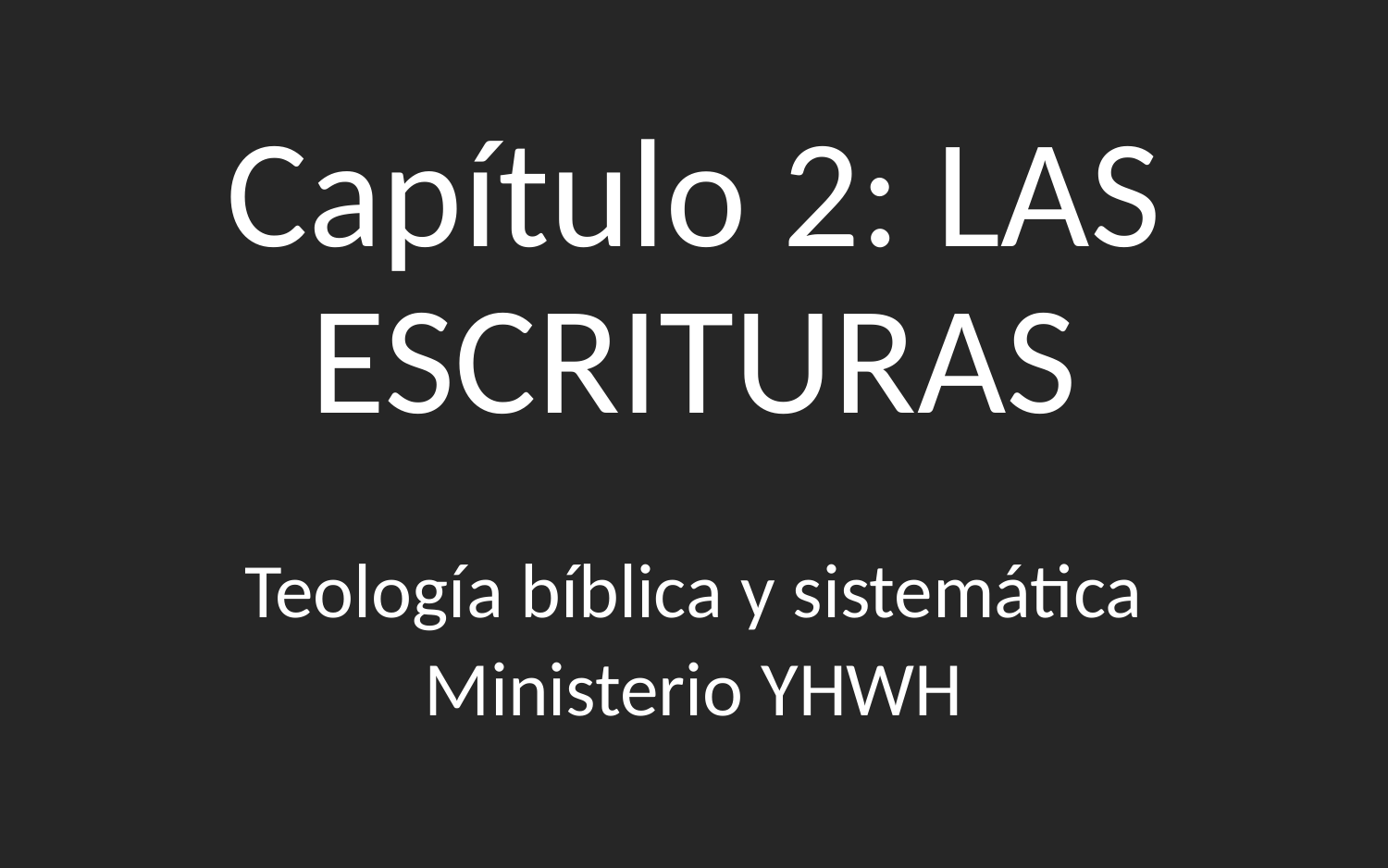

# Capítulo 2: LAS ESCRITURAS
Teología bíblica y sistemática
Ministerio YHWH